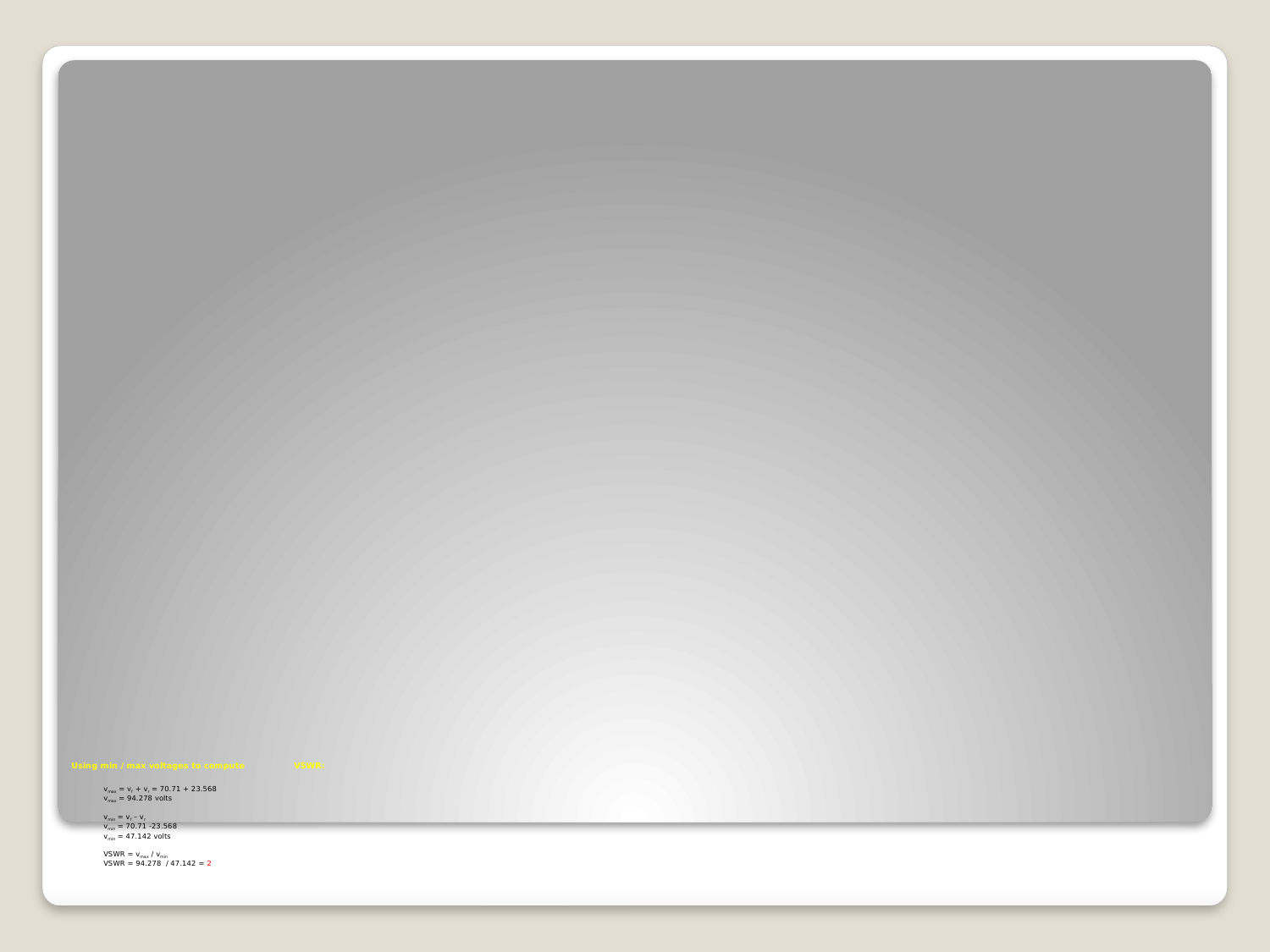

# Using min / max voltages to compute 			VSWR: vmax = vf + vr = 70.71 + 23.568 vmax = 94.278 volts vmin = vf – vr vmin = 70.71 -23.568 vmin = 47.142 volts VSWR = vmax / vmin VSWR = 94.278  / 47.142 = 2